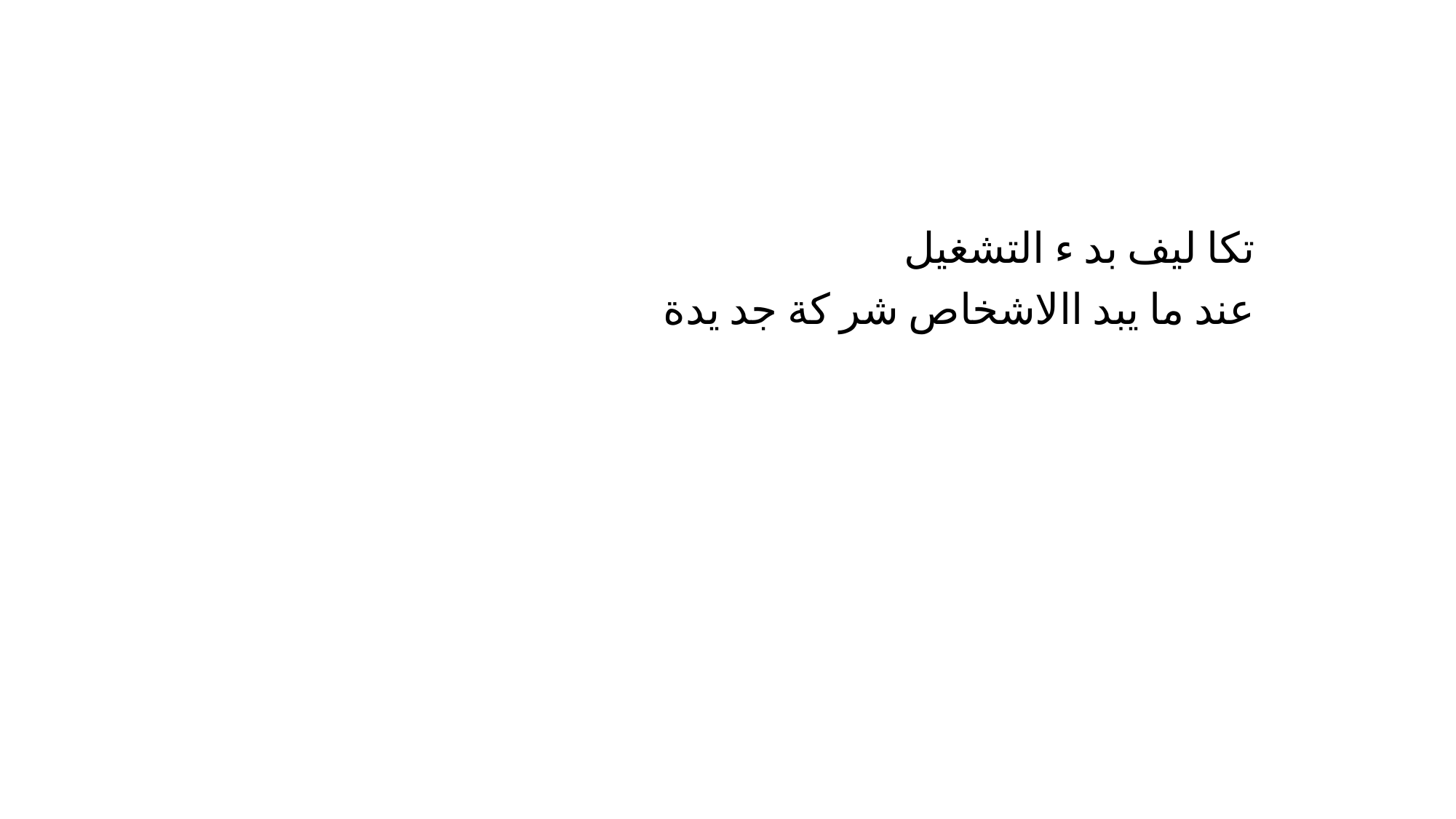

#
تكا ليف بد ء التشغيل
عند ما يبد االاشخاص شر كة جد يدة